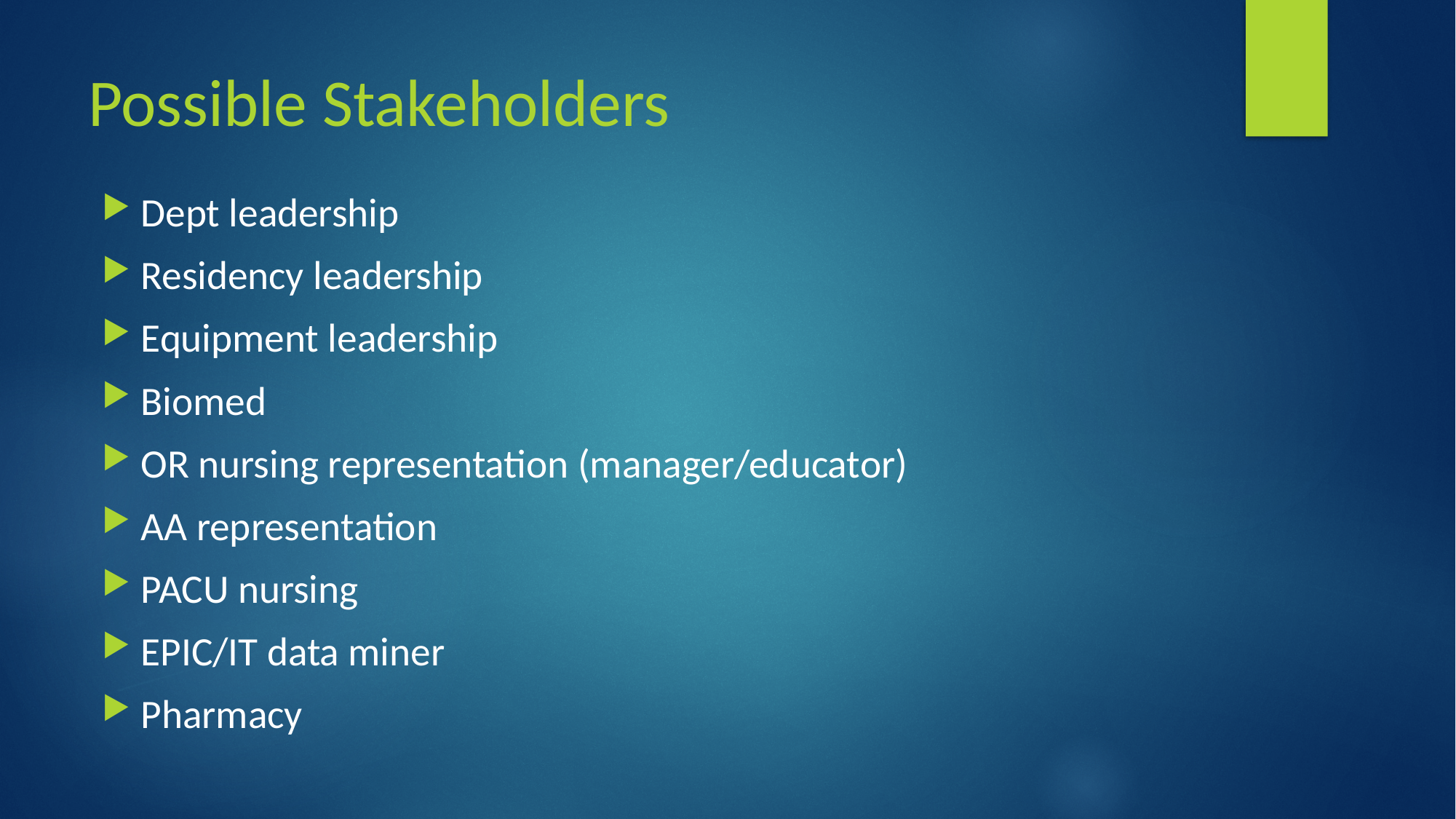

# Possible Stakeholders
Dept leadership
Residency leadership
Equipment leadership
Biomed
OR nursing representation (manager/educator)
AA representation
PACU nursing
EPIC/IT data miner
Pharmacy